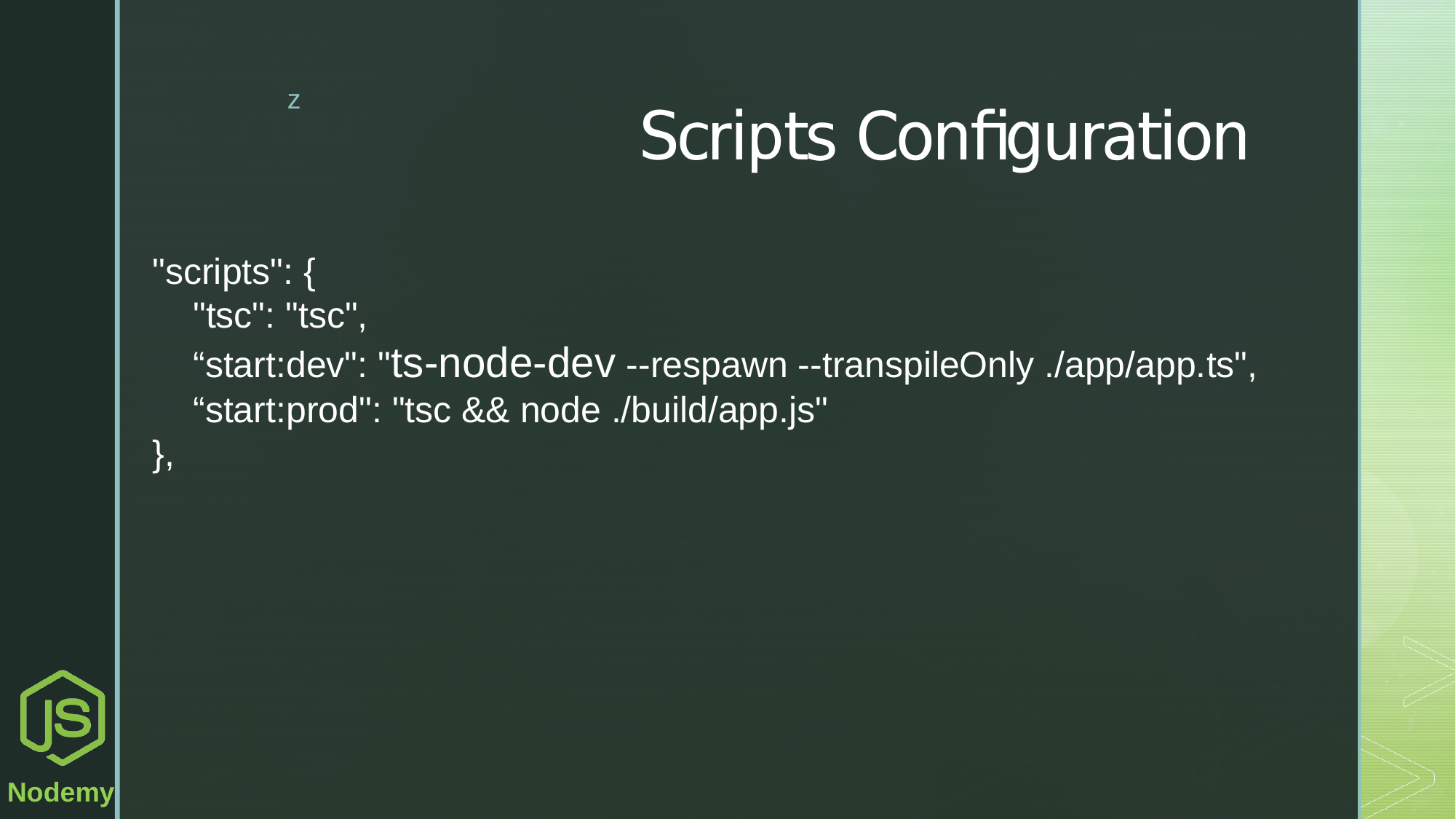

# Scripts Configuration
"scripts": {
    "tsc": "tsc",
    “start:dev": "ts-node-dev --respawn --transpileOnly ./app/app.ts",
    “start:prod": "tsc && node ./build/app.js"
},